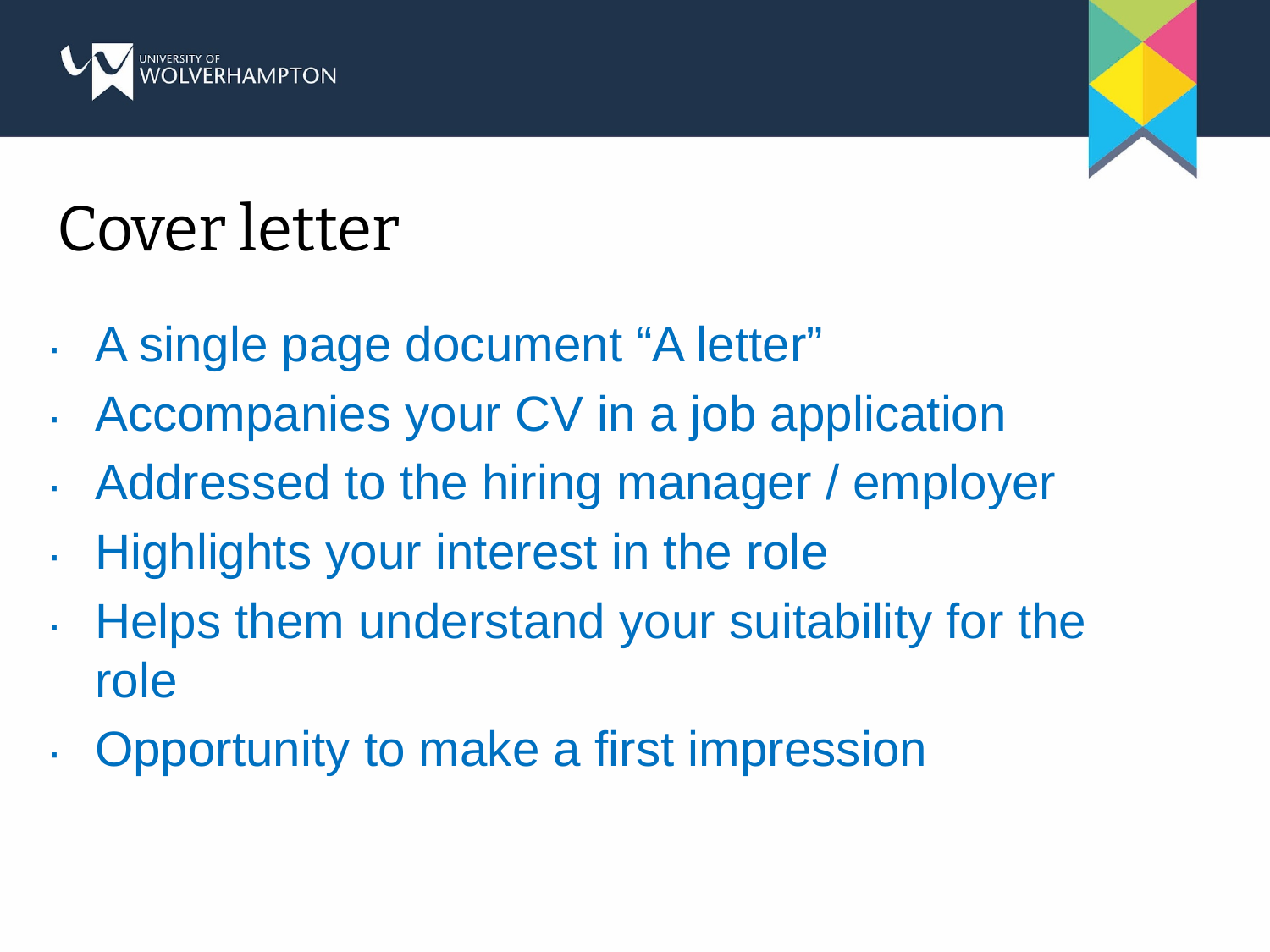

Cover letter
A single page document “A letter”
Accompanies your CV in a job application
Addressed to the hiring manager / employer
Highlights your interest in the role
Helps them understand your suitability for the role
Opportunity to make a first impression